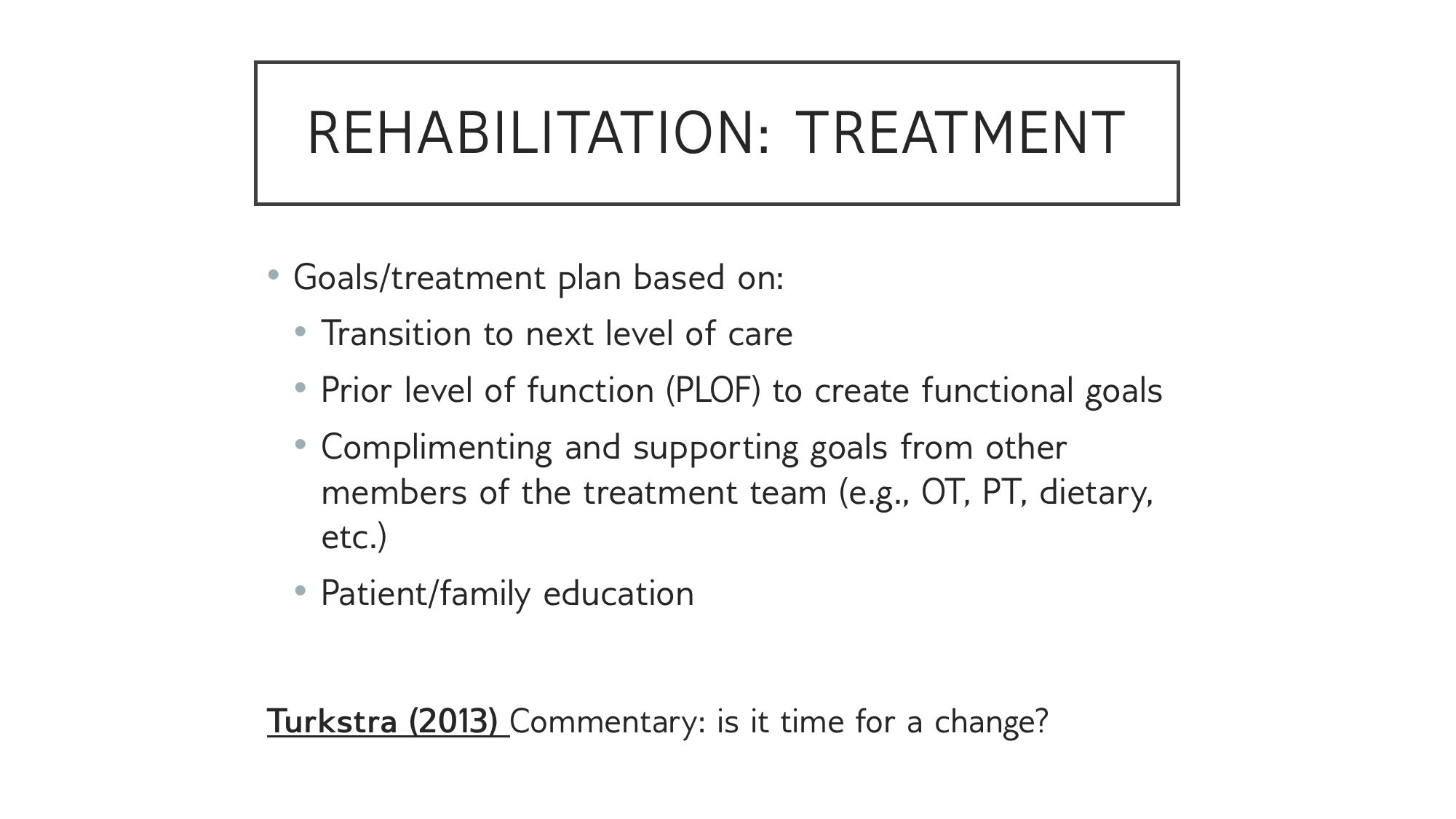

# Rehabilitation: Treatment
Goals/treatment plan based on:
Transition to next level of care
Prior level of function (PLOF) to create functional goals
Complimenting and supporting goals from other members of the treatment team (e.g., OT, PT, dietary, etc.)
Patient/family education

Turkstra (2013) Commentary: is it time for a change?